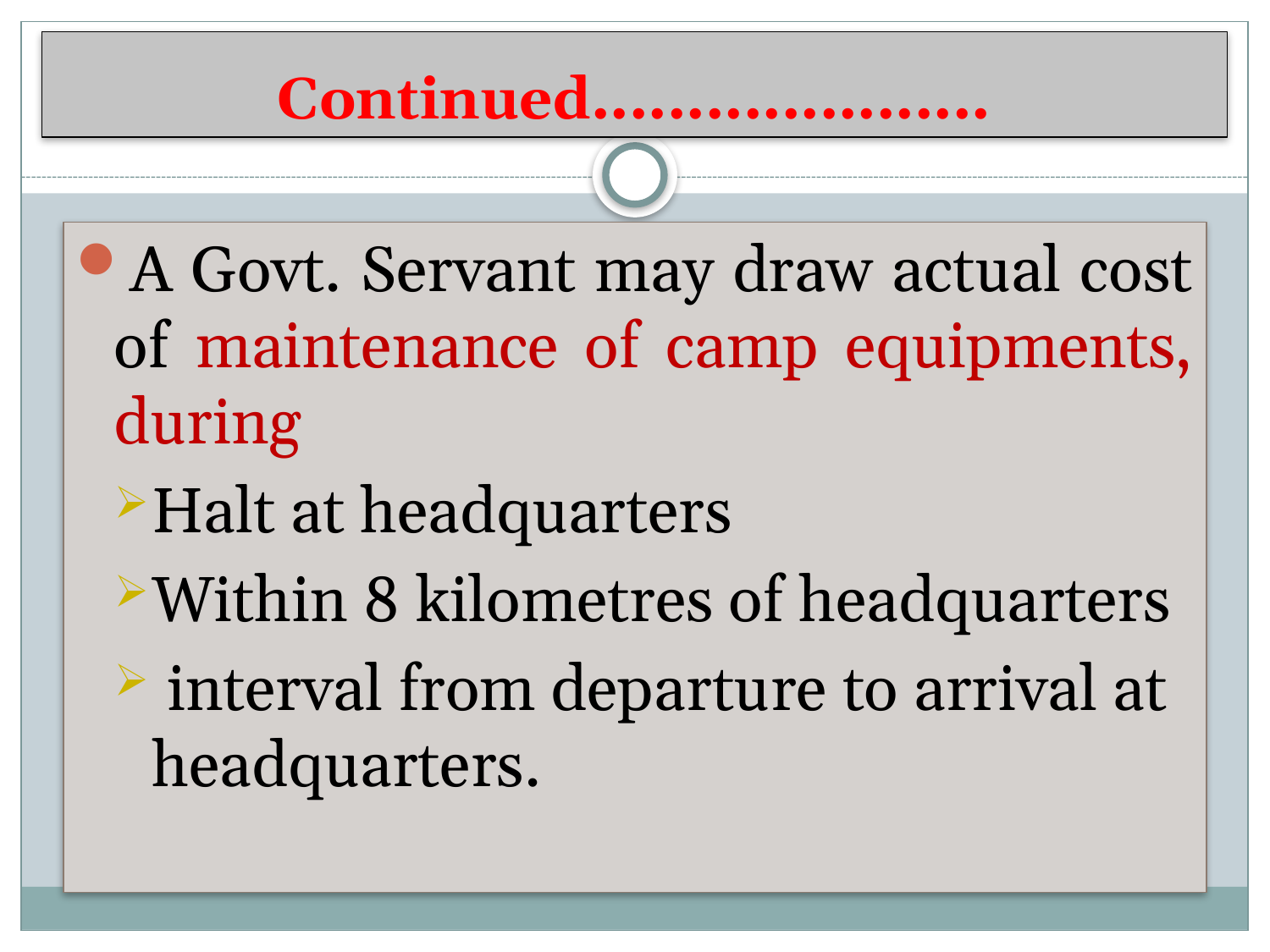

# Continued.....................
A Govt. Servant may draw actual cost of maintenance of camp equipments, during
Halt at headquarters
Within 8 kilometres of headquarters
 interval from departure to arrival at headquarters.